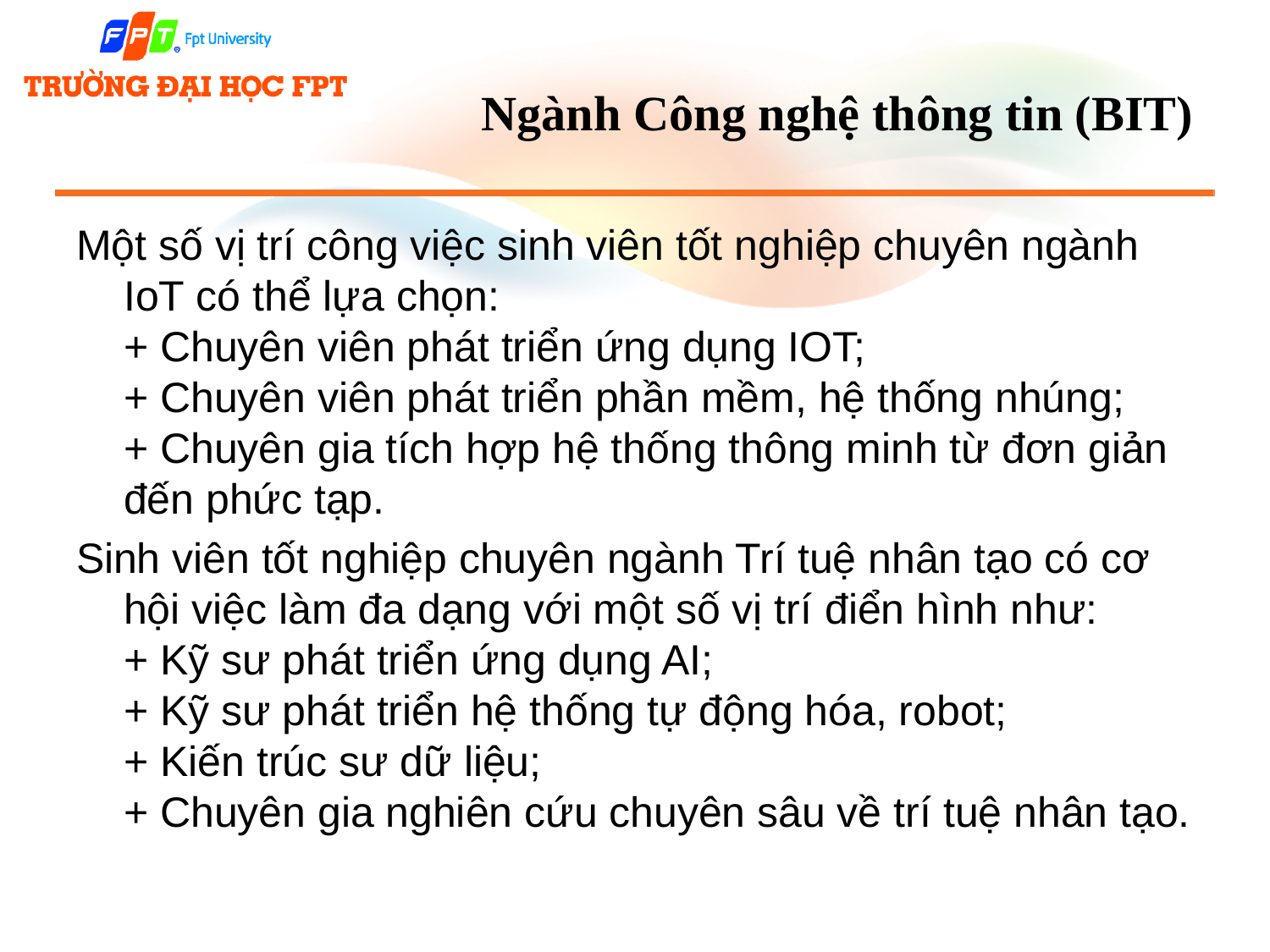

# Ngành Công nghệ thông tin (BIT)
Một số vị trí công việc sinh viên tốt nghiệp chuyên ngành IoT có thể lựa chọn:
+ Chuyên viên phát triển ứng dụng IOT;
+ Chuyên viên phát triển phần mềm, hệ thống nhúng;
+ Chuyên gia tích hợp hệ thống thông minh từ đơn giản đến phức tạp.
Sinh viên tốt nghiệp chuyên ngành Trí tuệ nhân tạo có cơ hội việc làm đa dạng với một số vị trí điển hình như:
+ Kỹ sư phát triển ứng dụng AI;
+ Kỹ sư phát triển hệ thống tự động hóa, robot;
+ Kiến trúc sư dữ liệu;
+ Chuyên gia nghiên cứu chuyên sâu về trí tuệ nhân tạo.